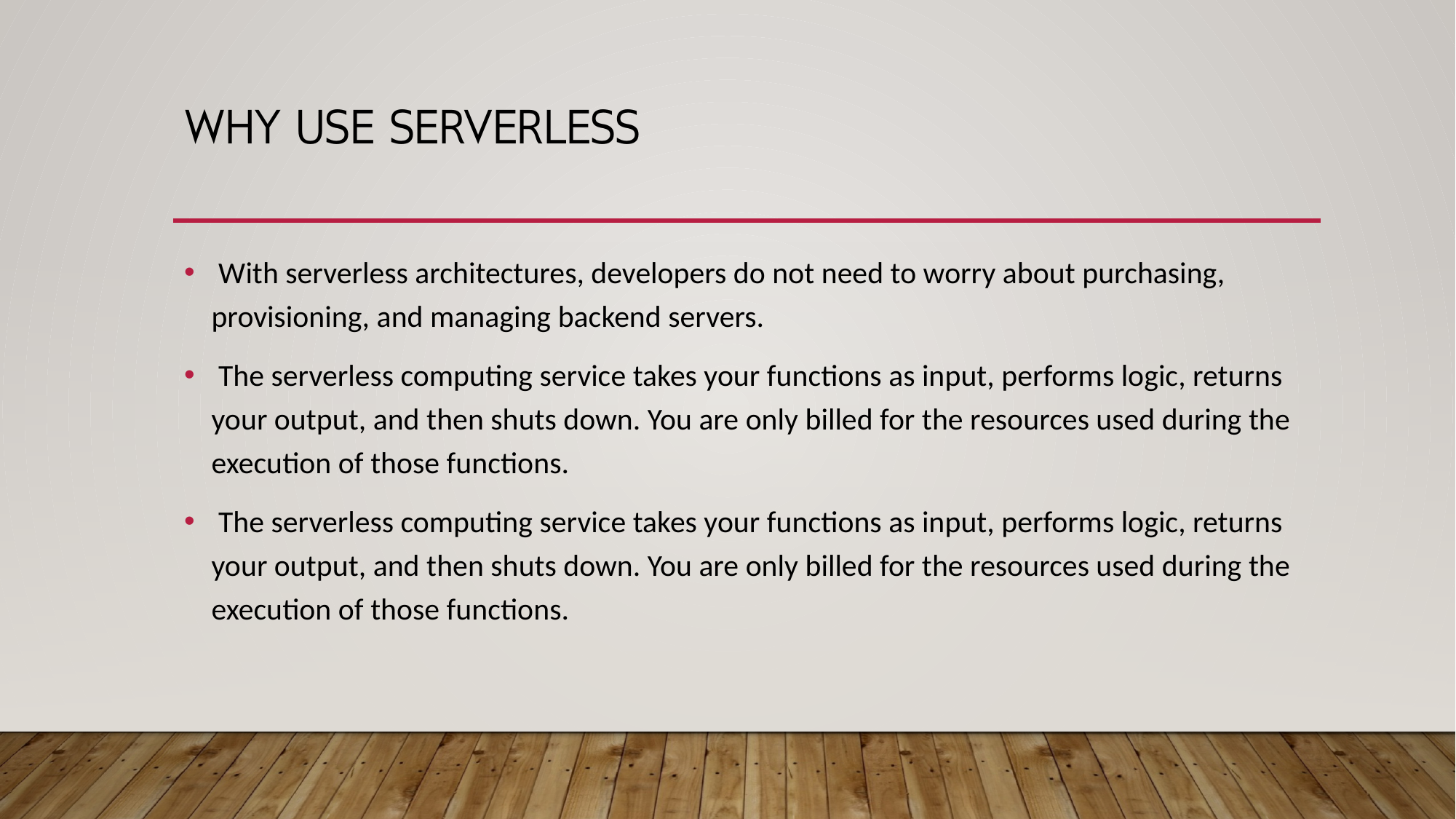

# Why use serverless
 With serverless architectures, developers do not need to worry about purchasing, provisioning, and managing backend servers.
 The serverless computing service takes your functions as input, performs logic, returns your output, and then shuts down. You are only billed for the resources used during the execution of those functions.
 The serverless computing service takes your functions as input, performs logic, returns your output, and then shuts down. You are only billed for the resources used during the execution of those functions.